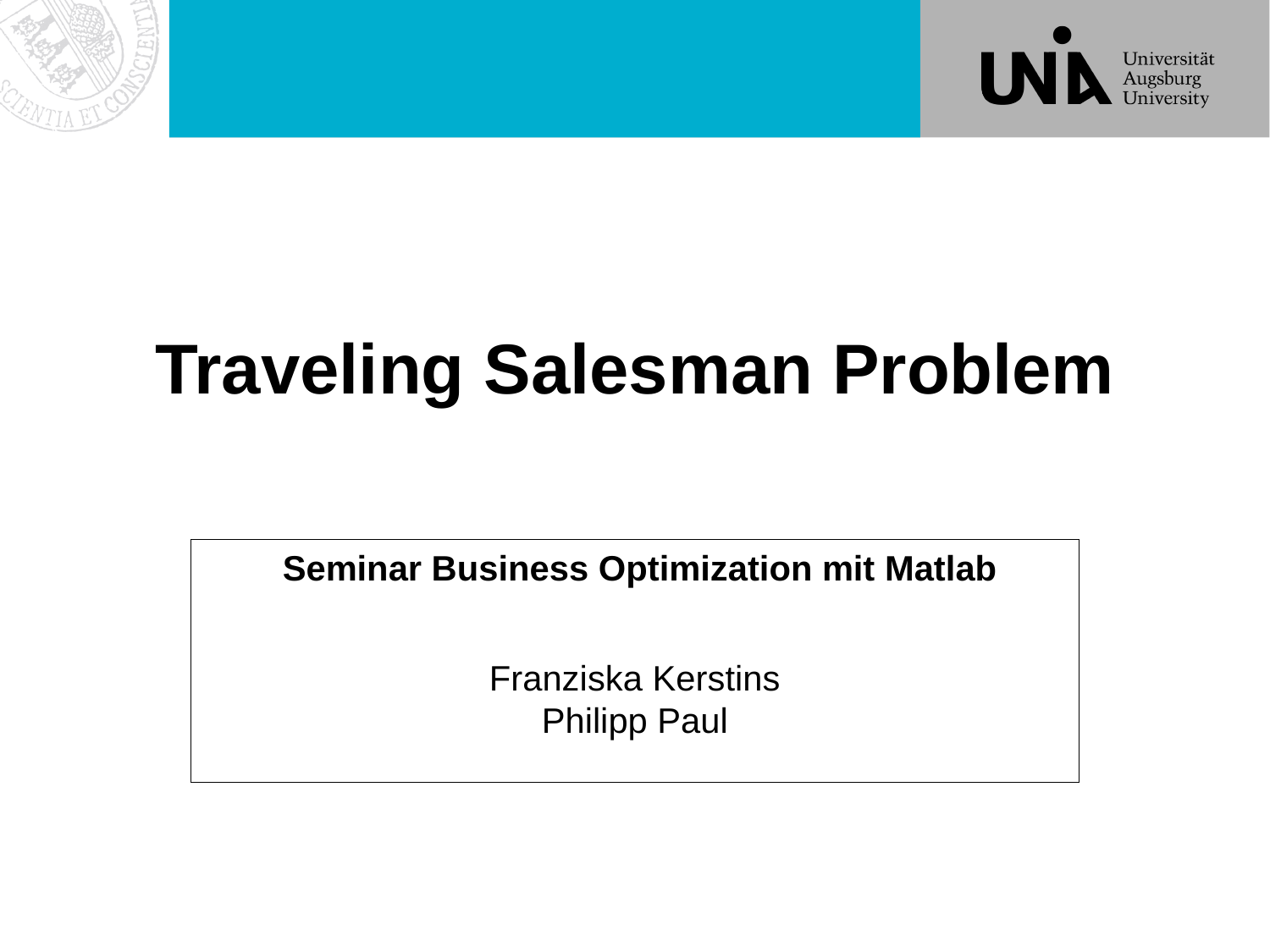

# Traveling Salesman Problem
 Seminar Business Optimization mit Matlab

Franziska Kerstins
Philipp Paul